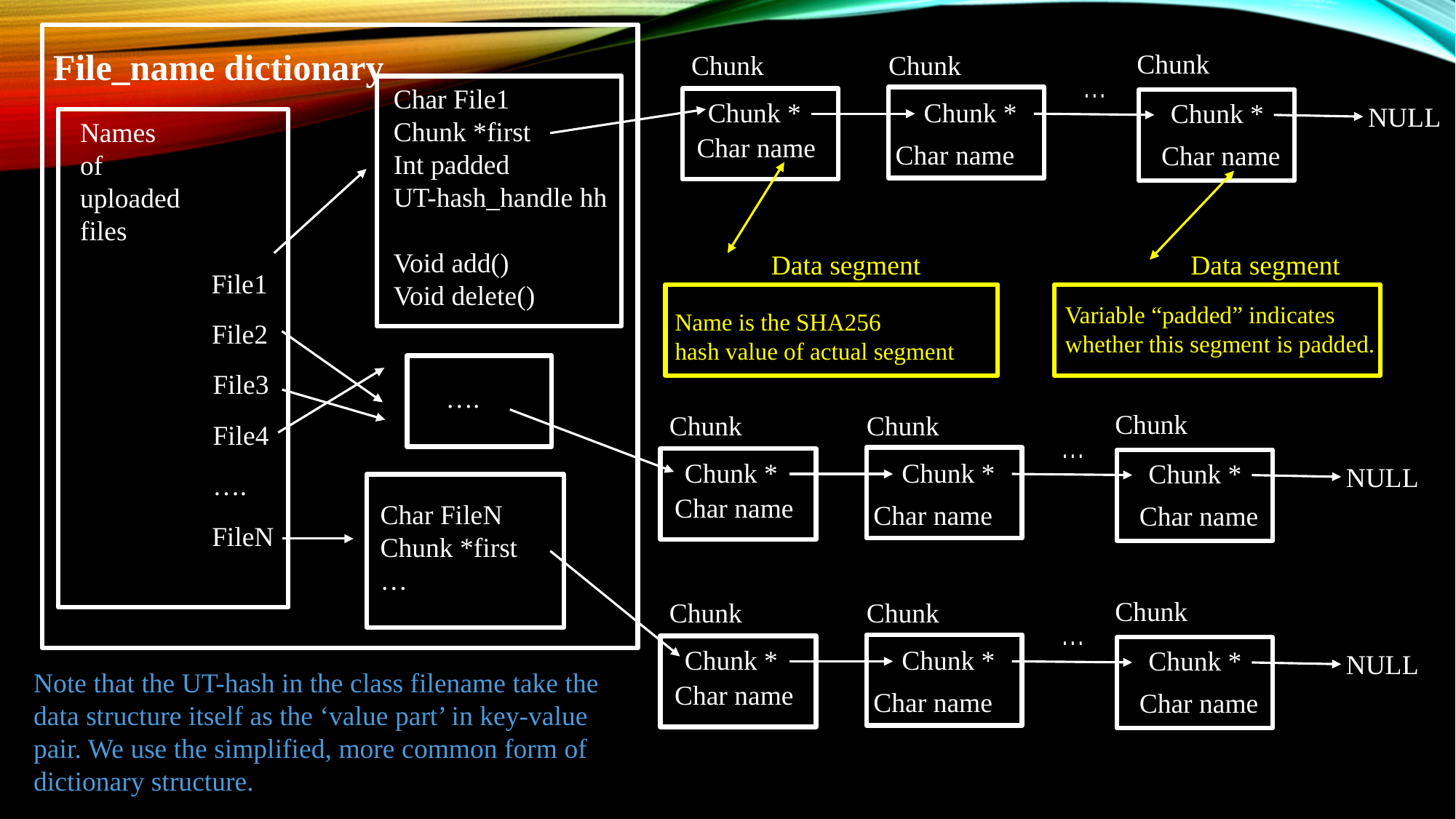

File_name dictionary
Chunk
Chunk
Chunk
…

NULL
Char name
Char name
Char name

Char File1
Chunk *first
Int padded
UT-hash_handle hh

Void add()
Void delete()
Chunk *
Chunk *
Chunk *

Names of uploaded
files
Data segment

Name is the SHA256
hash value of actual segment
Data segment

Variable “padded” indicates whether this segment is padded.
File1
File2

File3
….
Chunk
Chunk
Chunk
…

NULL
Char name
Char name
Char name
Chunk *
Chunk *
Chunk *
File4
….

Char FileN
Chunk *first
…
FileN
Chunk
Chunk
Chunk
…

NULL
Char name
Char name
Char name
Chunk *
Chunk *
Chunk *
Note that the UT-hash in the class filename take the data structure itself as the ‘value part’ in key-value pair. We use the simplified, more common form of dictionary structure.